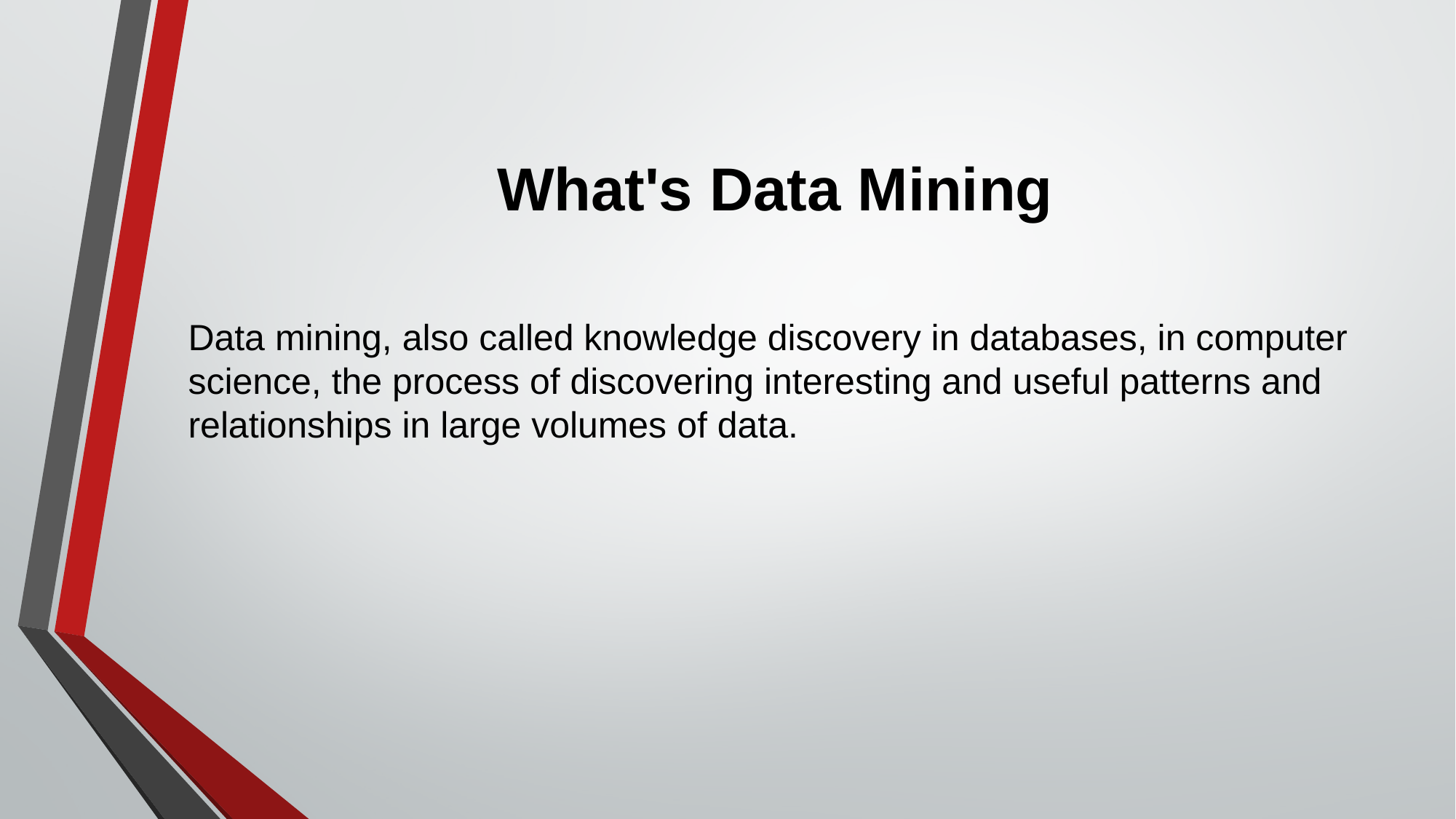

# What's Data Mining
Data mining, also called knowledge discovery in databases, in computer science, the process of discovering interesting and useful patterns and relationships in large volumes of data.